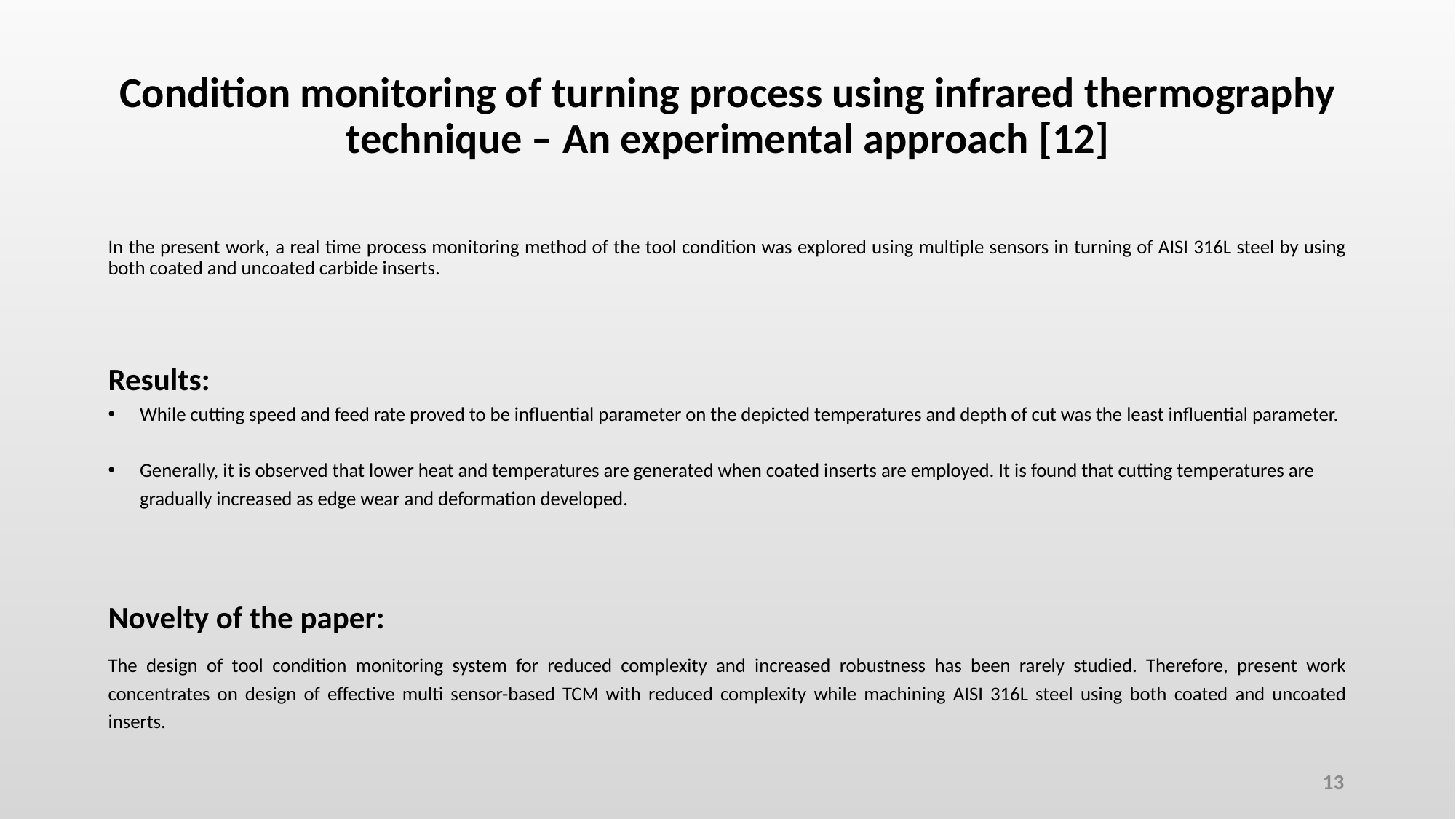

# Condition monitoring of turning process using infrared thermography technique – An experimental approach [12]

In the present work, a real time process monitoring method of the tool condition was explored using multiple sensors in turning of AISI 316L steel by using both coated and uncoated carbide inserts.

Results:
While cutting speed and feed rate proved to be influential parameter on the depicted temperatures and depth of cut was the least influential parameter.

Generally, it is observed that lower heat and temperatures are generated when coated inserts are employed. It is found that cutting temperatures are gradually increased as edge wear and deformation developed.

Novelty of the paper:
The design of tool condition monitoring system for reduced complexity and increased robustness has been rarely studied. Therefore, present work concentrates on design of effective multi sensor-based TCM with reduced complexity while machining AISI 316L steel using both coated and uncoated inserts.

13